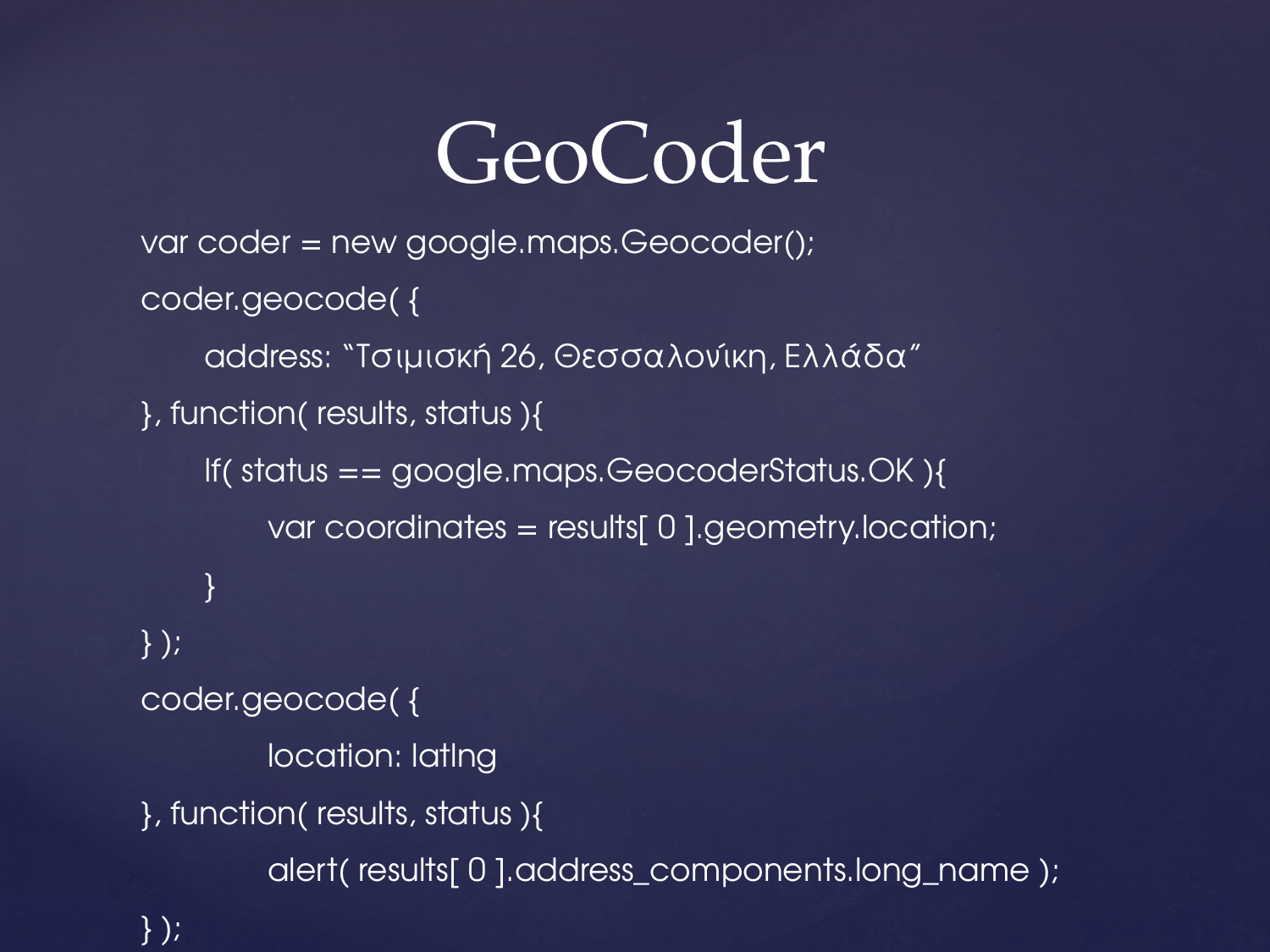

# GeoCoder
var coder = new google.maps.Geocoder();
coder.geocode( {
address: “Τσιμισκή 26, Θεσσαλονίκη, Ελλάδα”
}, function( results, status ){
If( status == google.maps.GeocoderStatus.OK ){
var coordinates = results[ 0 ].geometry.location;
}
} );
coder.geocode( {
	location: latlng
}, function( results, status ){
	alert( results[ 0 ].address_components.long_name );
} );